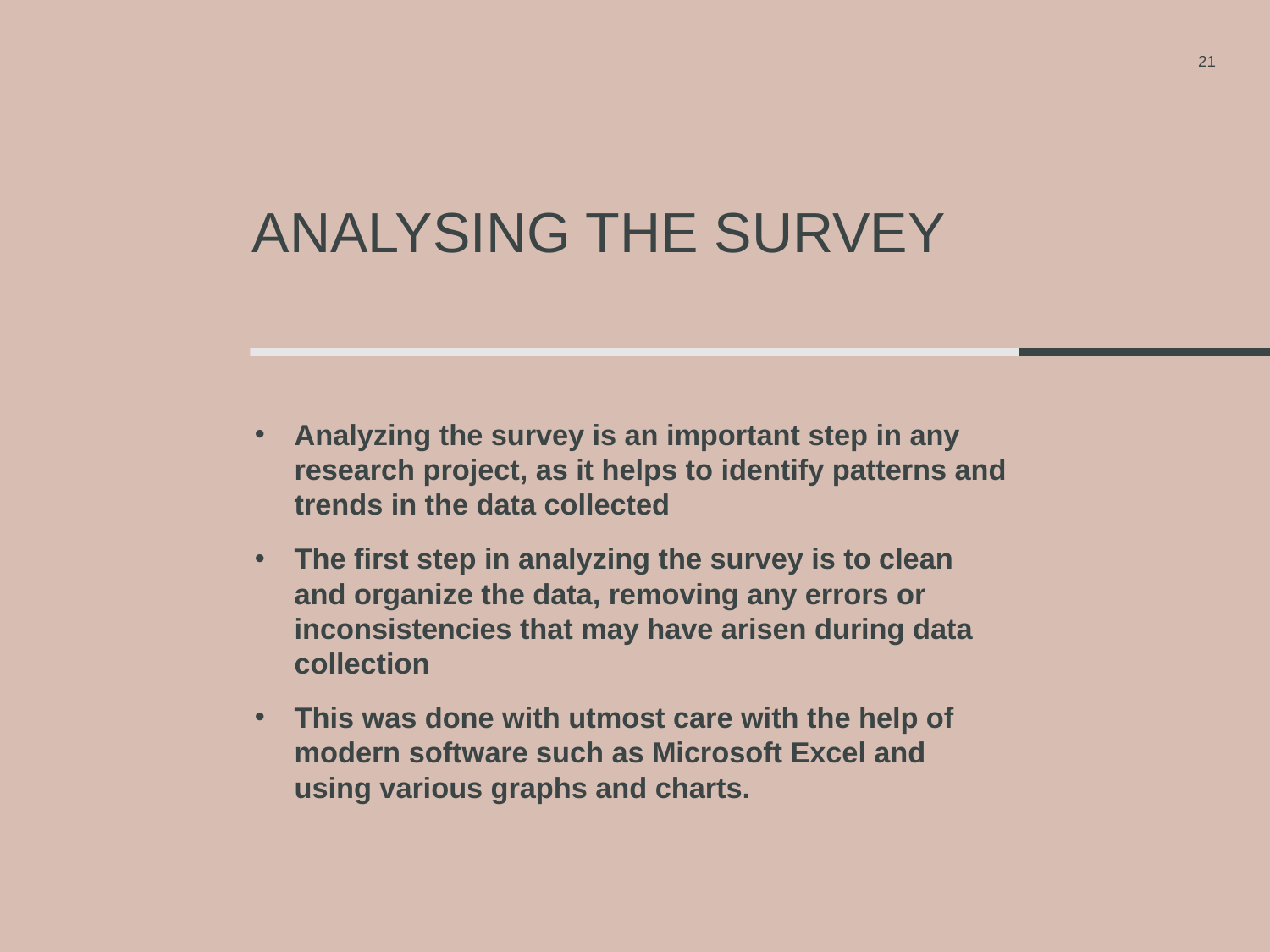

21
# Analysing the Survey
Analyzing the survey is an important step in any research project, as it helps to identify patterns and trends in the data collected
The first step in analyzing the survey is to clean and organize the data, removing any errors or inconsistencies that may have arisen during data collection
This was done with utmost care with the help of modern software such as Microsoft Excel and using various graphs and charts.